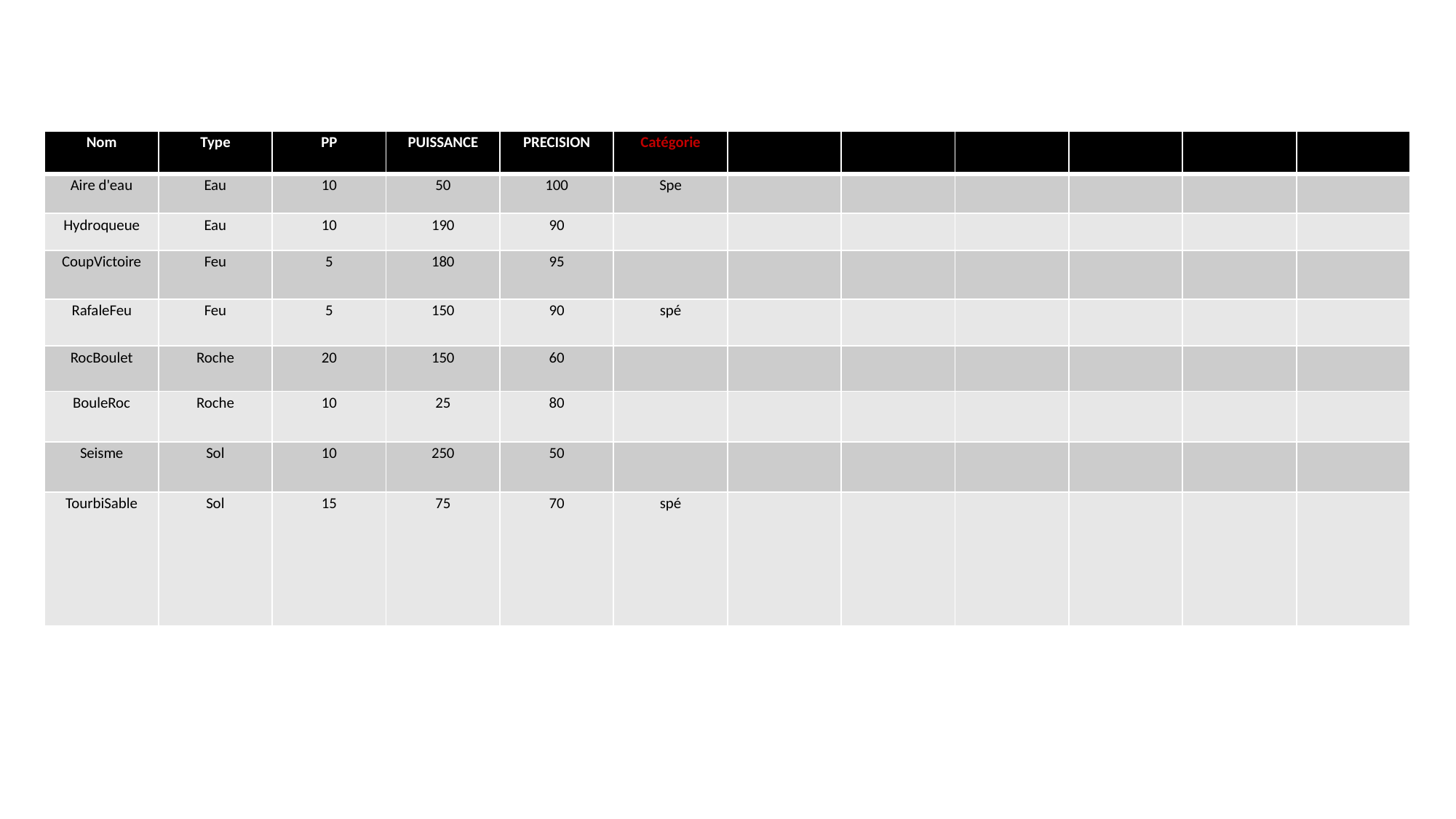

| Nom | Type | PP | PUISSANCE | PRECISION | Catégorie |  |  |  |  |  |  |
| --- | --- | --- | --- | --- | --- | --- | --- | --- | --- | --- | --- |
| Aire d'eau | Eau | 10 | 50 | 100 | Spe |  |  |  |  |  |  |
| Hydroqueue | Eau | 10 | 190 | 90 |  |  |  |  |  |  |  |
| CoupVictoire | Feu | 5 | 180 | 95 |  |  |  |  |  |  |  |
| RafaleFeu | Feu | 5 | 150 | 90 | spé |  |  |  |  |  |  |
| RocBoulet | Roche | 20 | 150 | 60 |  |  |  |  |  |  |  |
| BouleRoc | Roche | 10 | 25 | 80 |  |  |  |  |  |  |  |
| Seisme | Sol | 10 | 250 | 50 |  |  |  |  |  |  |  |
| TourbiSable | Sol | 15 | 75 | 70 | spé |  |  |  |  |  |  |